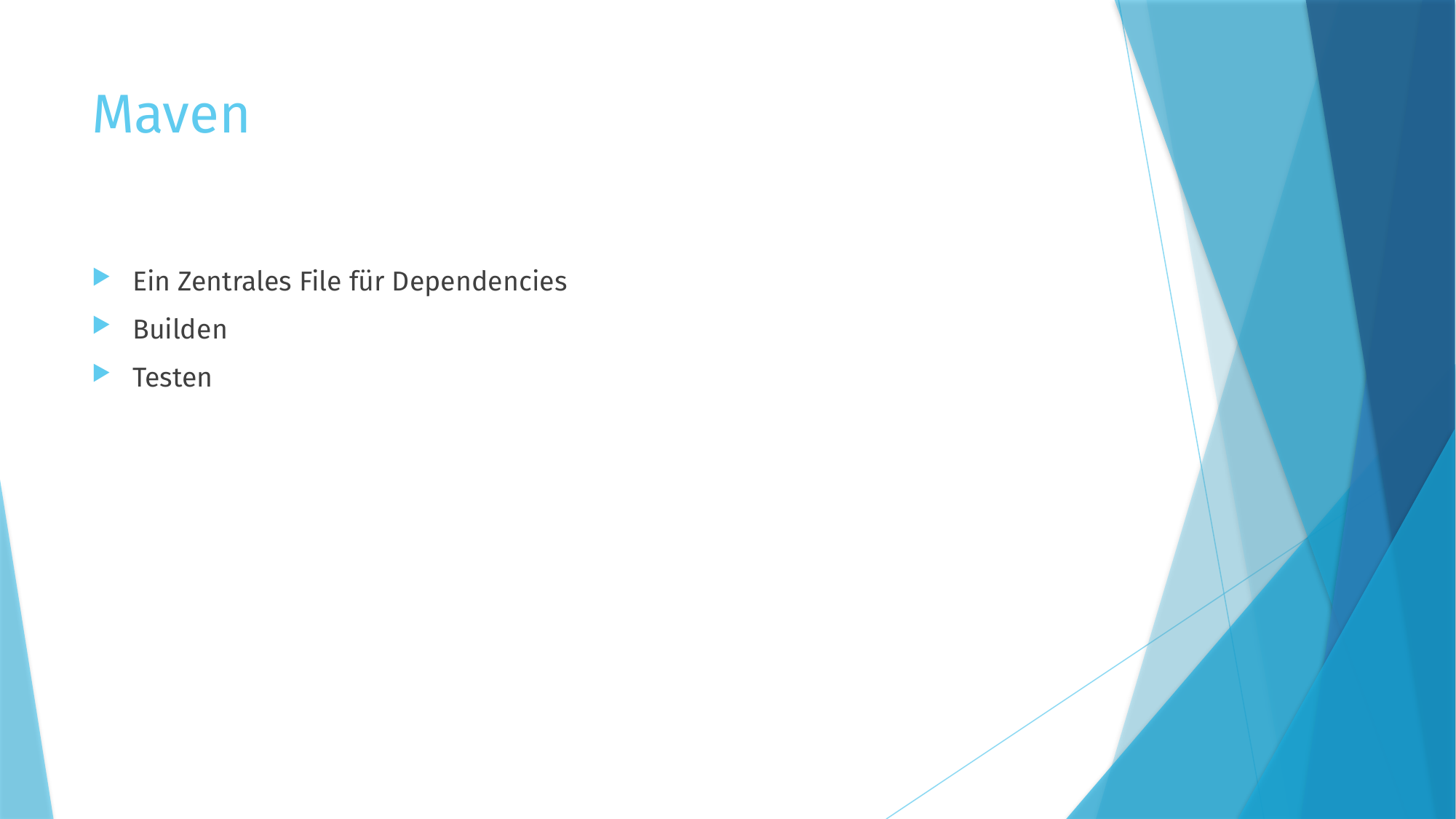

# Maven
Ein Zentrales File für Dependencies
Builden
Testen